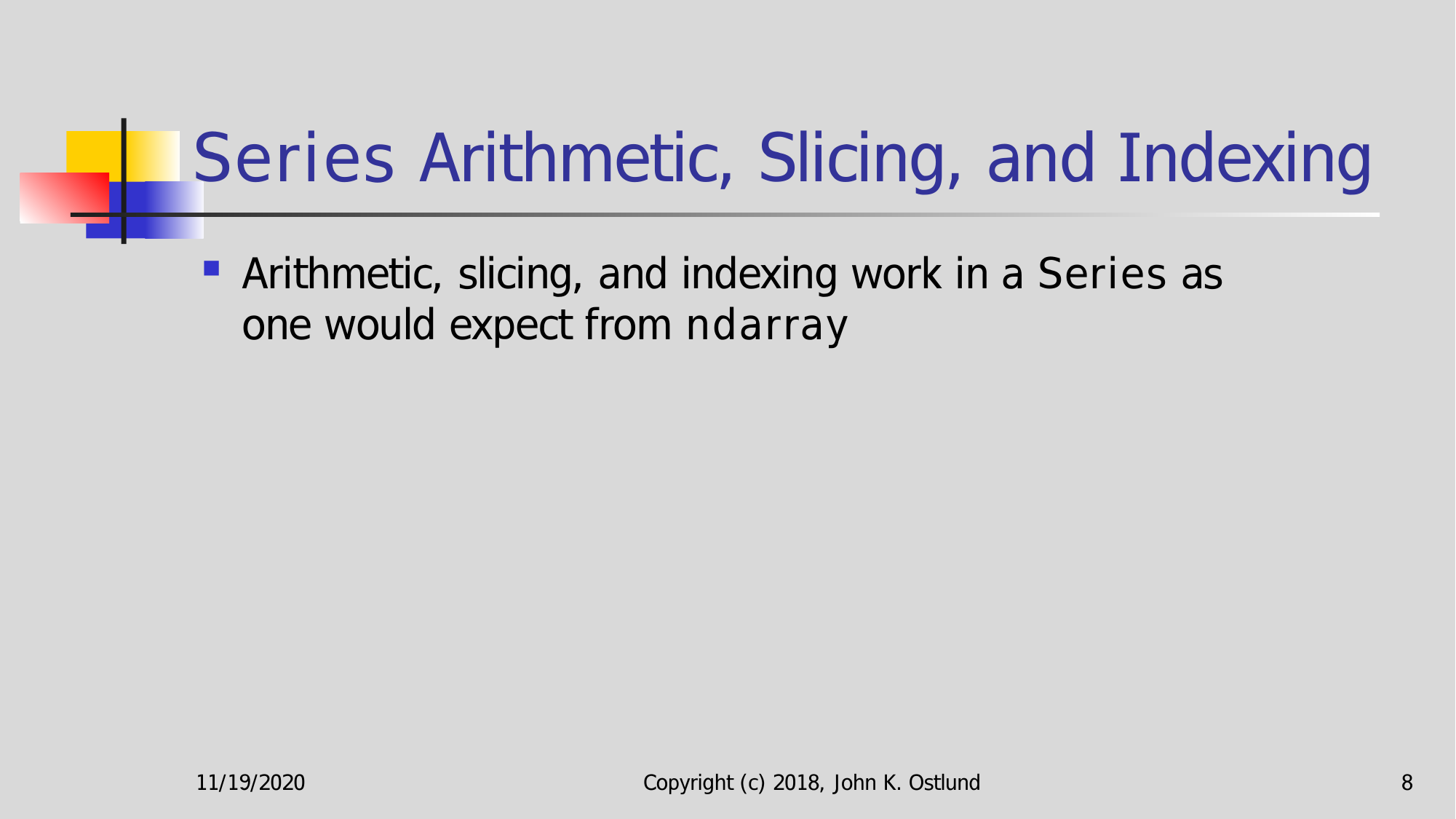

# Series Arithmetic, Slicing, and Indexing
Arithmetic, slicing, and indexing work in a Series as one would expect from ndarray

11/19/2020
Copyright (c) 2018, John K. Ostlund
8